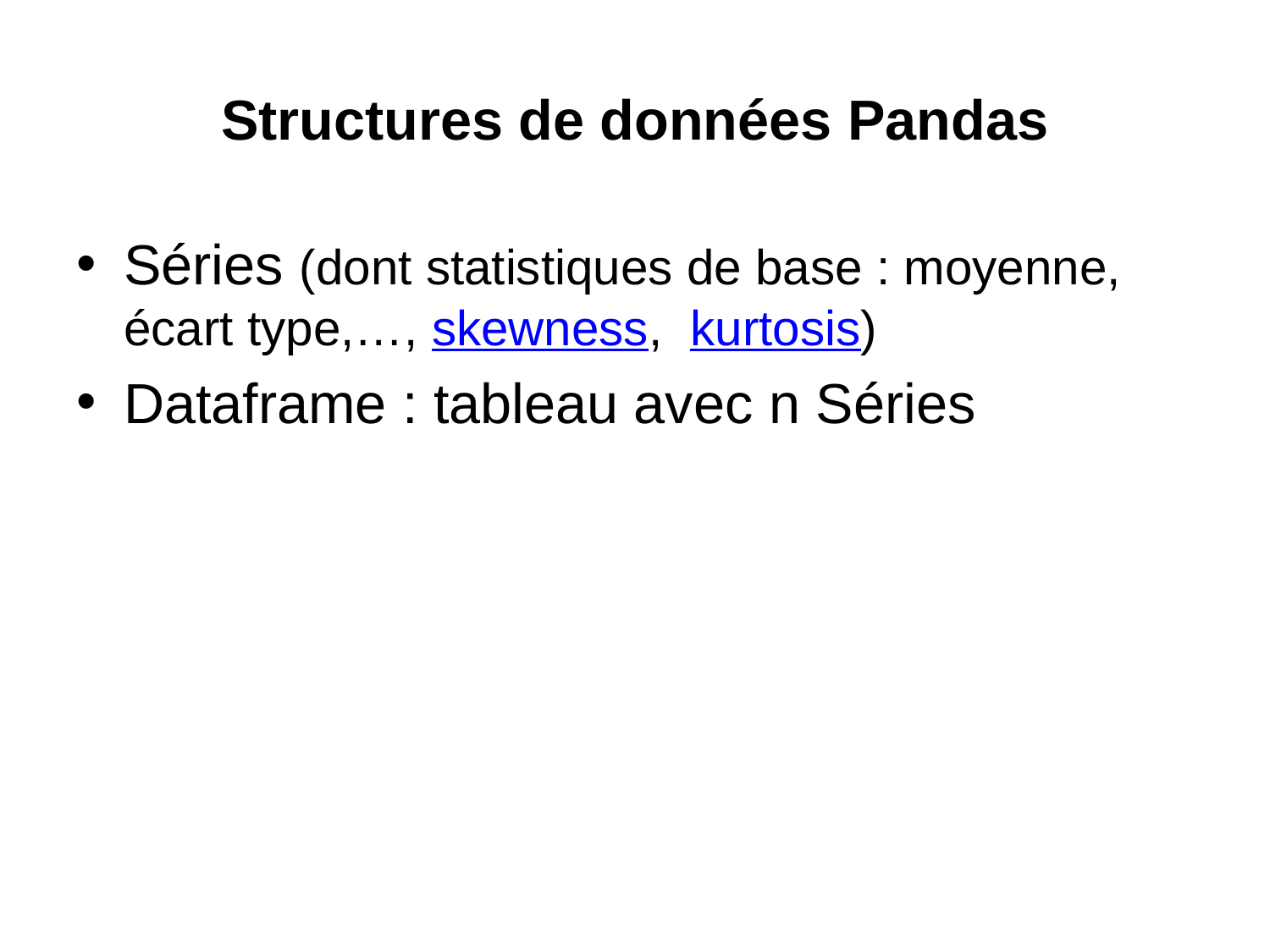

# Structures de données Pandas
Séries (dont statistiques de base : moyenne, écart type,…, skewness,  kurtosis)
Dataframe : tableau avec n Séries